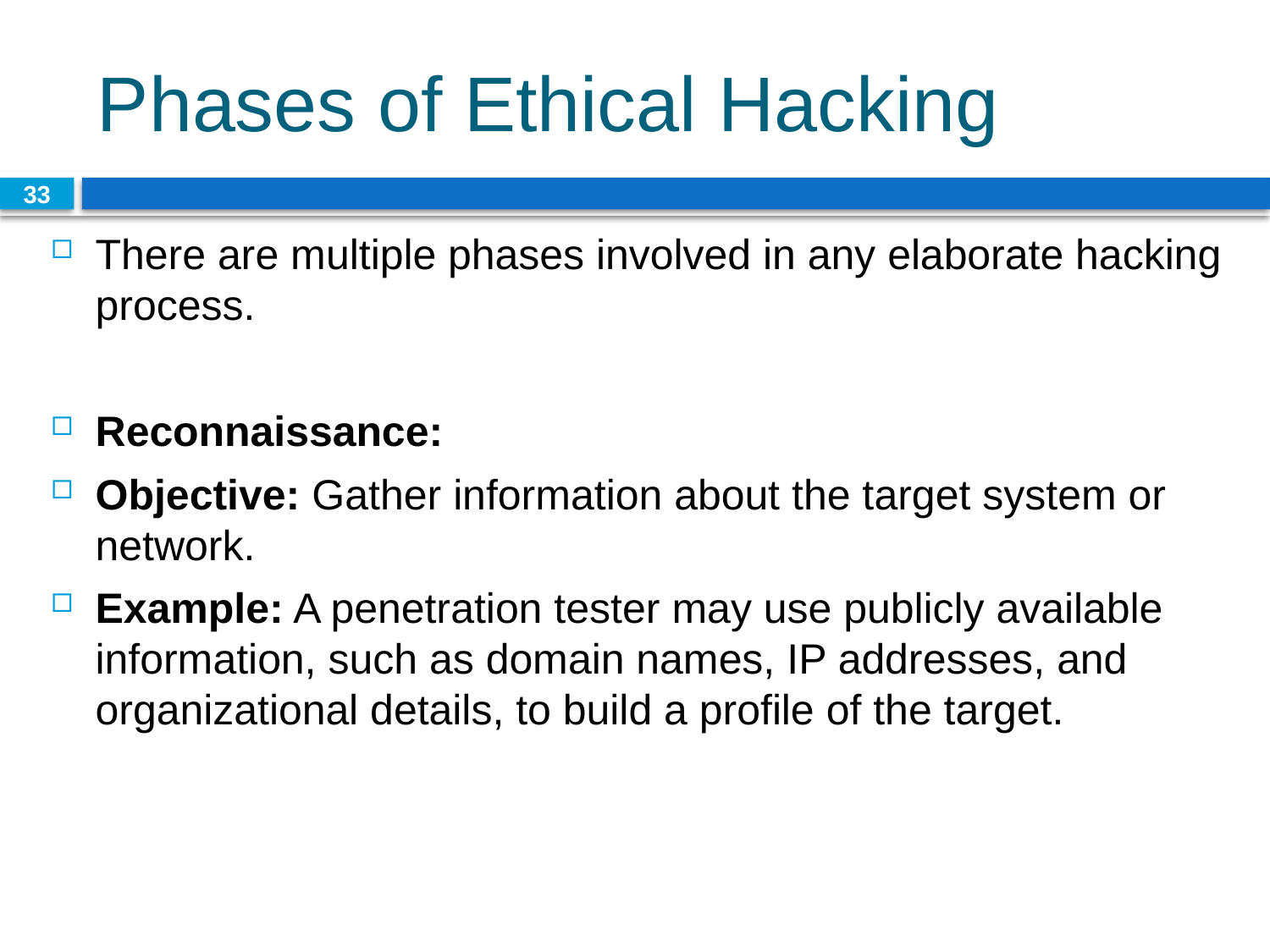

# Phases of Ethical Hacking
33
There are multiple phases involved in any elaborate hacking process.

Reconnaissance:
Objective: Gather information about the target system or network.
Example: A penetration tester may use publicly available information, such as domain names, IP addresses, and organizational details, to build a profile of the target.